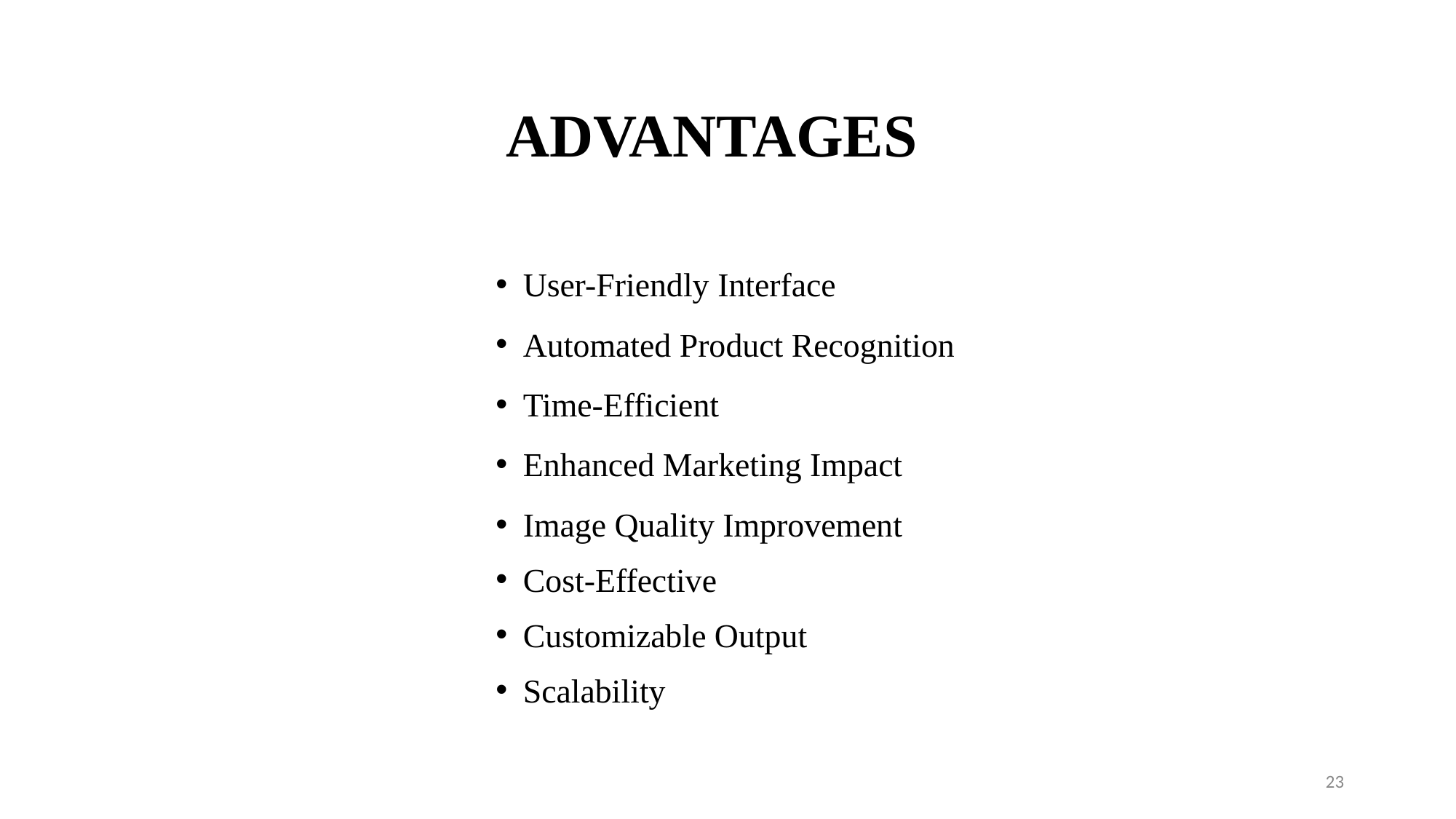

# ADVANTAGES
User-Friendly Interface
Automated Product Recognition
Time-Efficient
Enhanced Marketing Impact
Image Quality Improvement
Cost-Effective
Customizable Output
Scalability
23